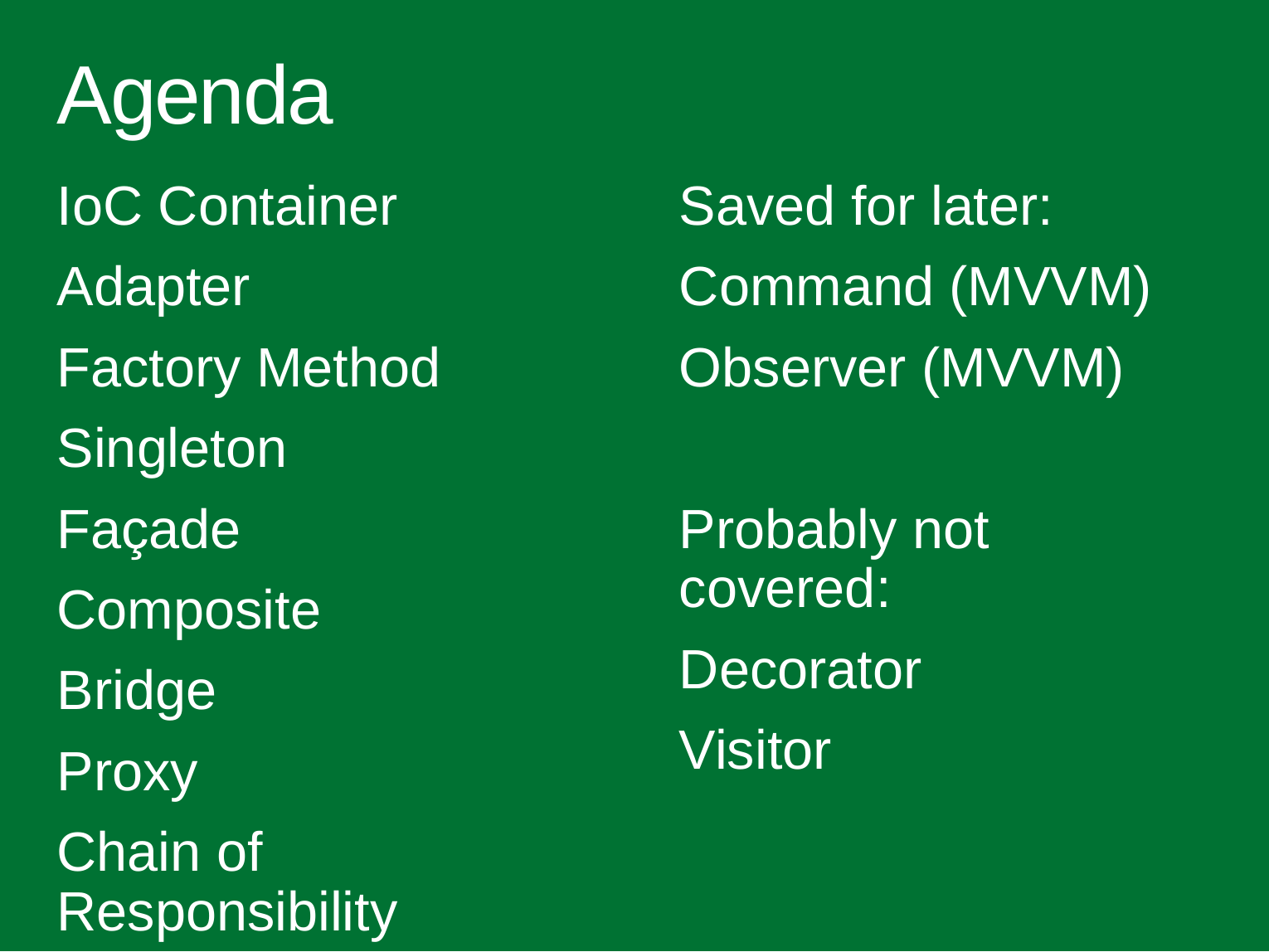

# Agenda
IoC Container
Adapter
Factory Method
Singleton
Façade
Composite
Bridge
Proxy
Chain of Responsibility
Strategy

Saved for later:
Command (MVVM)
Observer (MVVM)

Probably not covered:
Decorator
Visitor